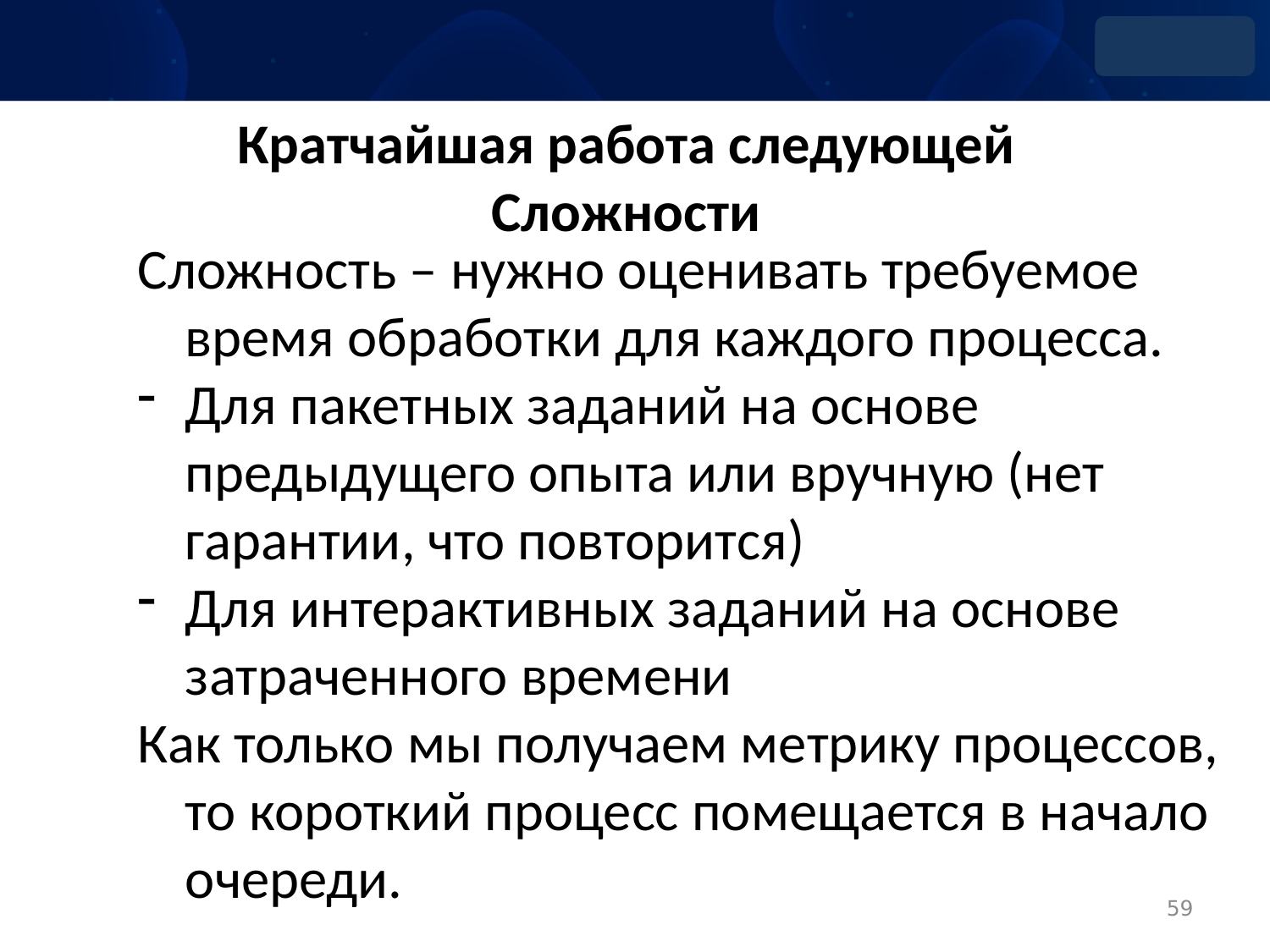

# Кратчайшая работа следующей Сложности
Сложность – нужно оценивать требуемое время обработки для каждого процесса.
Для пакетных заданий на основе предыдущего опыта или вручную (нет гарантии, что повторится)
Для интерактивных заданий на основе затраченного времени
Как только мы получаем метрику процессов, то короткий процесс помещается в начало очереди.
59